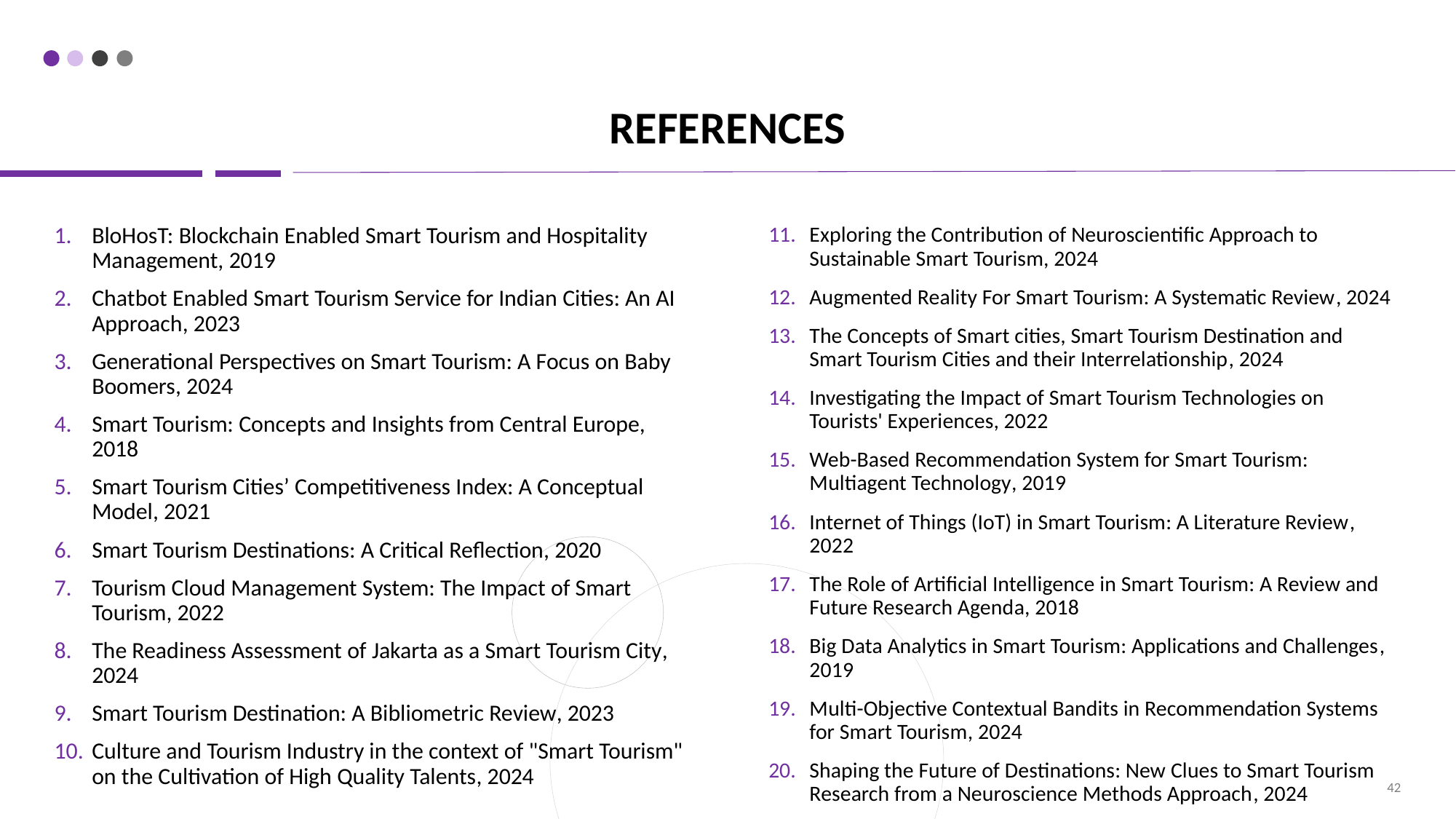

# REFERENCES
BloHosT: Blockchain Enabled Smart Tourism and Hospitality Management, 2019
Chatbot Enabled Smart Tourism Service for Indian Cities: An AI Approach, 2023
Generational Perspectives on Smart Tourism: A Focus on Baby Boomers, 2024
Smart Tourism: Concepts and Insights from Central Europe, 2018
Smart Tourism Cities’ Competitiveness Index: A Conceptual Model, 2021
Smart Tourism Destinations: A Critical Reflection, 2020
Tourism Cloud Management System: The Impact of Smart Tourism, 2022
The Readiness Assessment of Jakarta as a Smart Tourism City, 2024
Smart Tourism Destination: A Bibliometric Review, 2023
Culture and Tourism Industry in the context of "Smart Tourism" on the Cultivation of High Quality Talents, 2024

Exploring the Contribution of Neuroscientific Approach to Sustainable Smart Tourism, 2024
Augmented Reality For Smart Tourism: A Systematic Review, 2024
The Concepts of Smart cities, Smart Tourism Destination and Smart Tourism Cities and their Interrelationship, 2024
Investigating the Impact of Smart Tourism Technologies on Tourists' Experiences, 2022
Web-Based Recommendation System for Smart Tourism: Multiagent Technology, 2019
Internet of Things (IoT) in Smart Tourism: A Literature Review, 2022
The Role of Artificial Intelligence in Smart Tourism: A Review and Future Research Agenda, 2018
Big Data Analytics in Smart Tourism: Applications and Challenges, 2019
Multi-Objective Contextual Bandits in Recommendation Systems for Smart Tourism, 2024
Shaping the Future of Destinations: New Clues to Smart Tourism Research from a Neuroscience Methods Approach, 2024

42